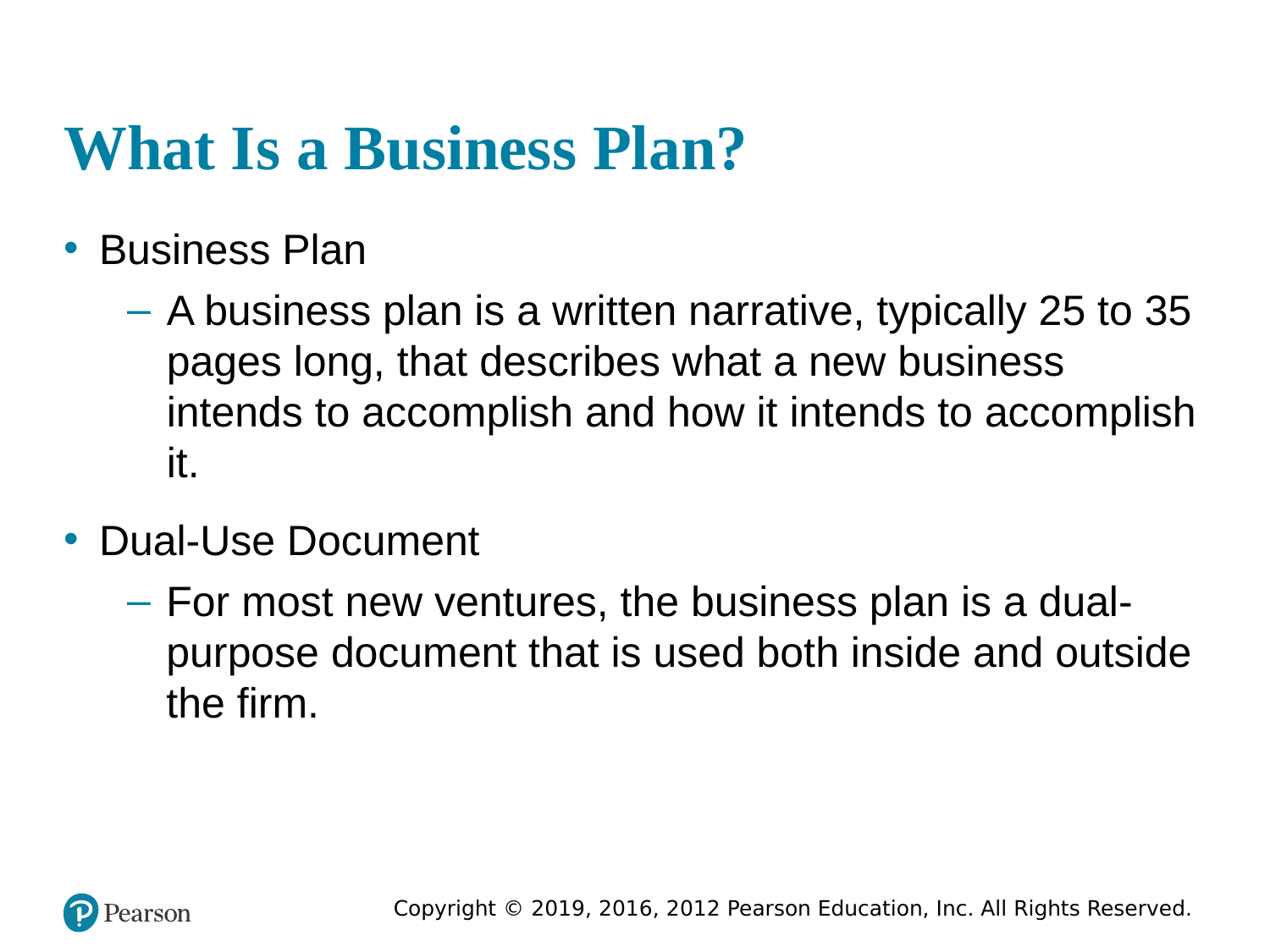

# What Is a Business Plan?
Business Plan
A business plan is a written narrative, typically 25 to 35 pages long, that describes what a new business intends to accomplish and how it intends to accomplish it.
Dual-Use Document
For most new ventures, the business plan is a dual-purpose document that is used both inside and outside the firm.